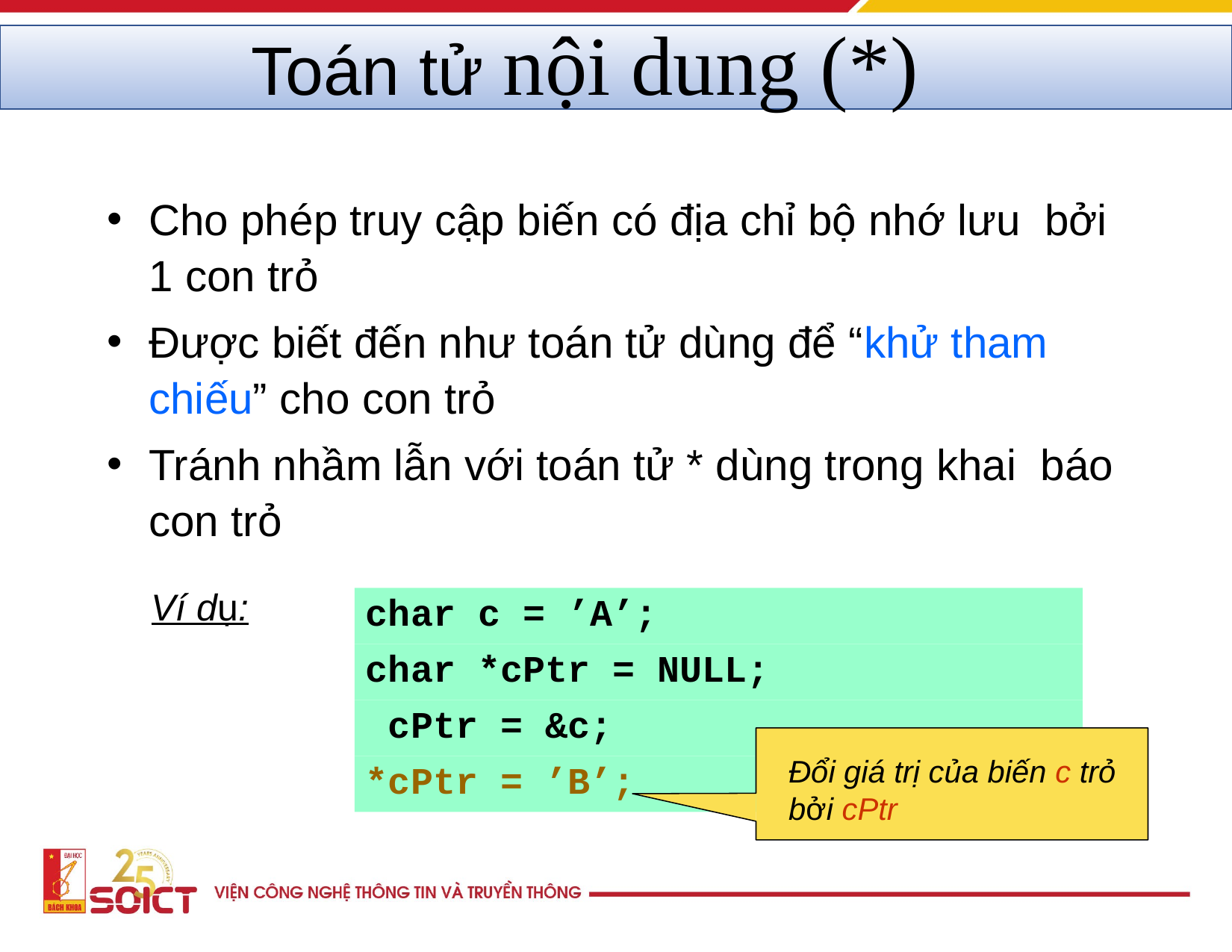

# Toán tử nội dung (*)

Cho phép truy cập biến có địa chỉ bộ nhớ lưu  bởi 1 con trỏ
Được biết đến như toán tử dùng để “khử tham  chiếu” cho con trỏ
Tránh nhầm lẫn với toán tử * dùng trong khai  báo con trỏ
char c = ’A’;  char *cPtr = NULL;  cPtr = &c;
*cPtr = ’B’;
Ví dụ:

Đổi giá trị của biến c trỏ bởi cPtr